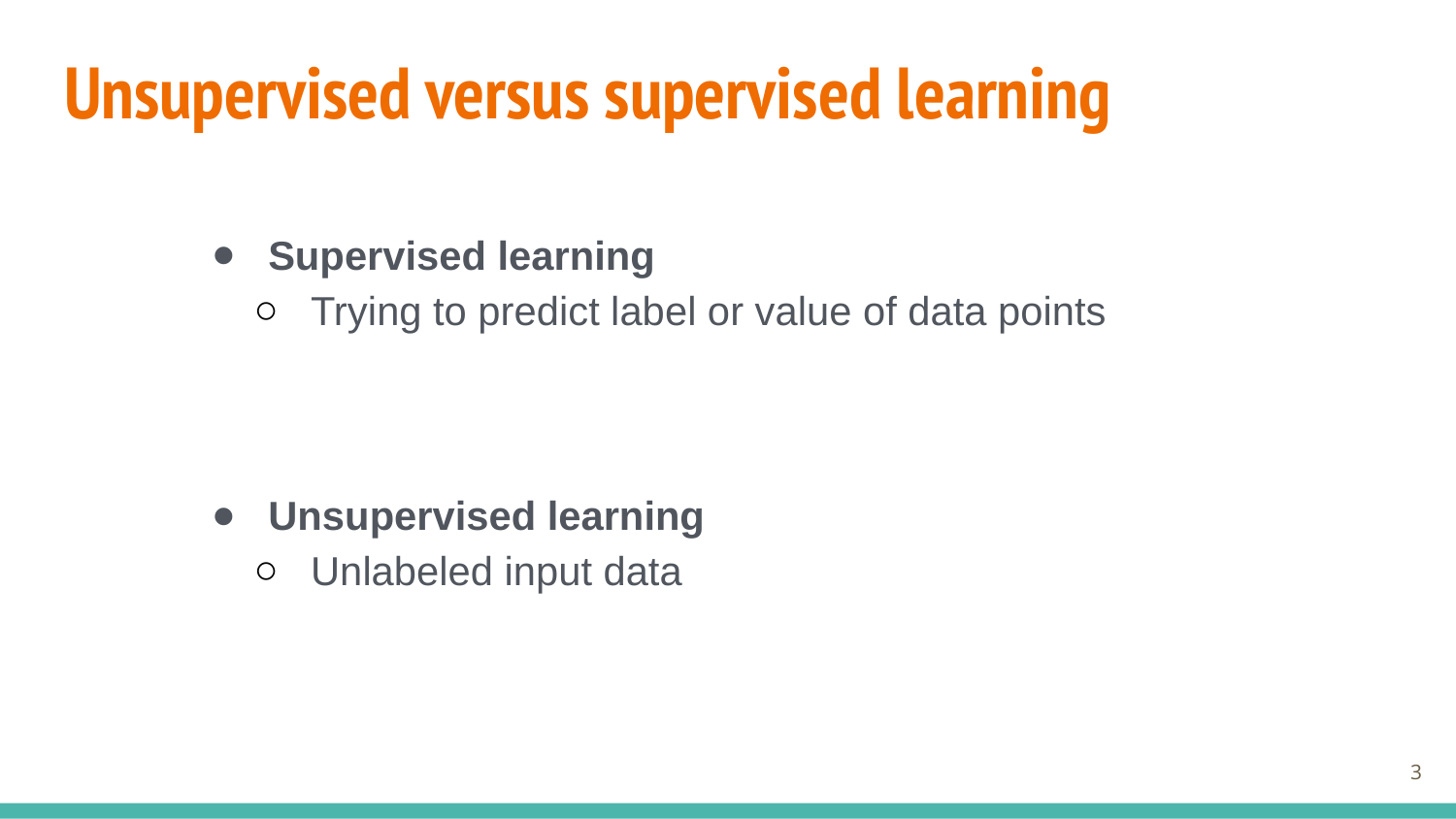

# Unsupervised versus supervised learning
Supervised learning
Trying to predict label or value of data points

Unsupervised learning
Unlabeled input data
3